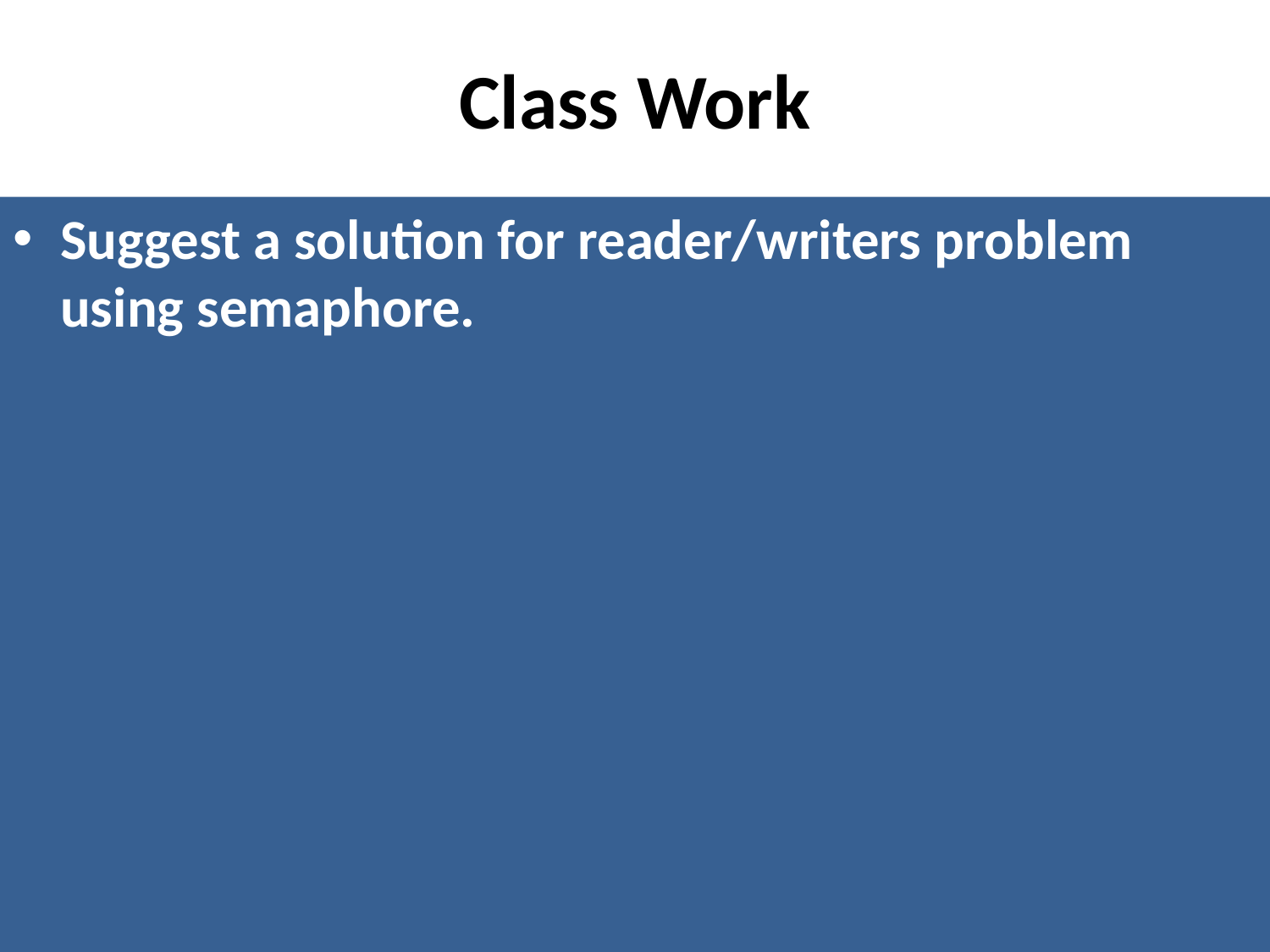

# Class Work
Suggest a solution for reader/writers problem using semaphore.